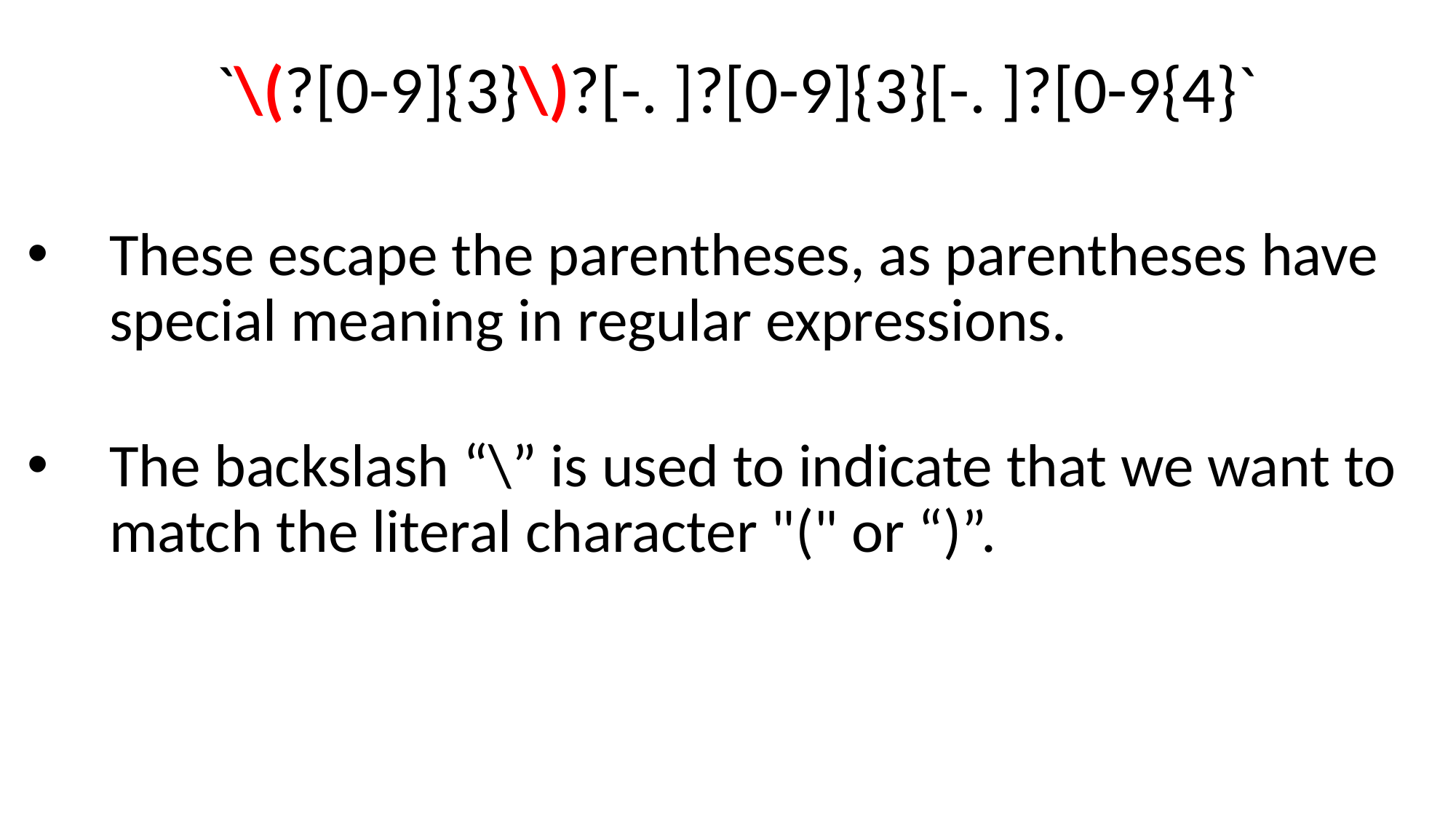

# `\(?[0-9]{3}\)?[-. ]?[0-9]{3}[-. ]?[0-9{4}`

These escape the parentheses, as parentheses have special meaning in regular expressions.
The backslash “\” is used to indicate that we want to match the literal character "(" or “)”.